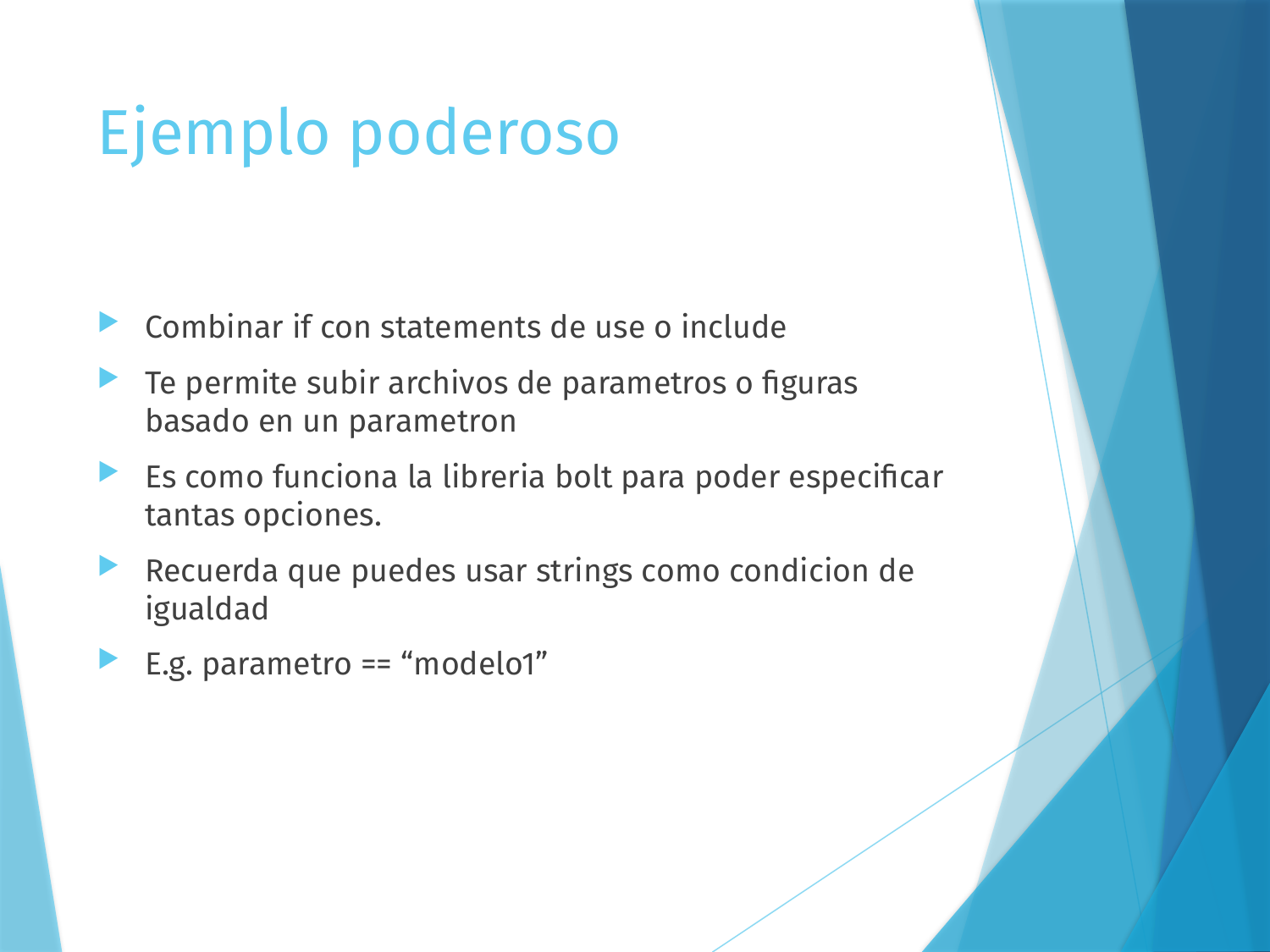

# Ejemplo poderoso
Combinar if con statements de use o include
Te permite subir archivos de parametros o figuras basado en un parametron
Es como funciona la libreria bolt para poder especificar tantas opciones.
Recuerda que puedes usar strings como condicion de igualdad
E.g. parametro == “modelo1”